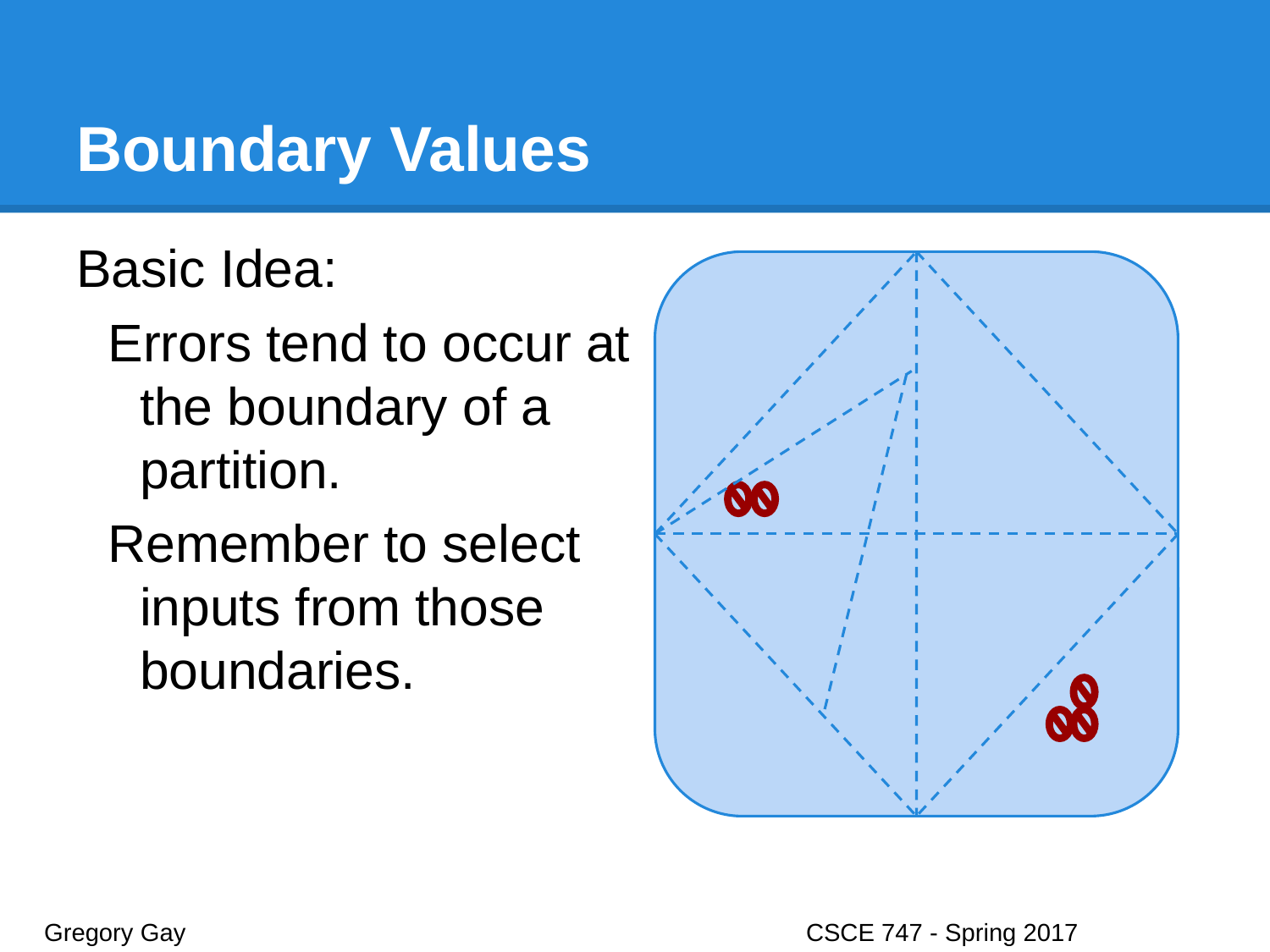

# Boundary Values
Basic Idea:
Errors tend to occur at the boundary of a partition.
Remember to select inputs from those boundaries.

Gregory Gay					CSCE 747 - Spring 2017							46